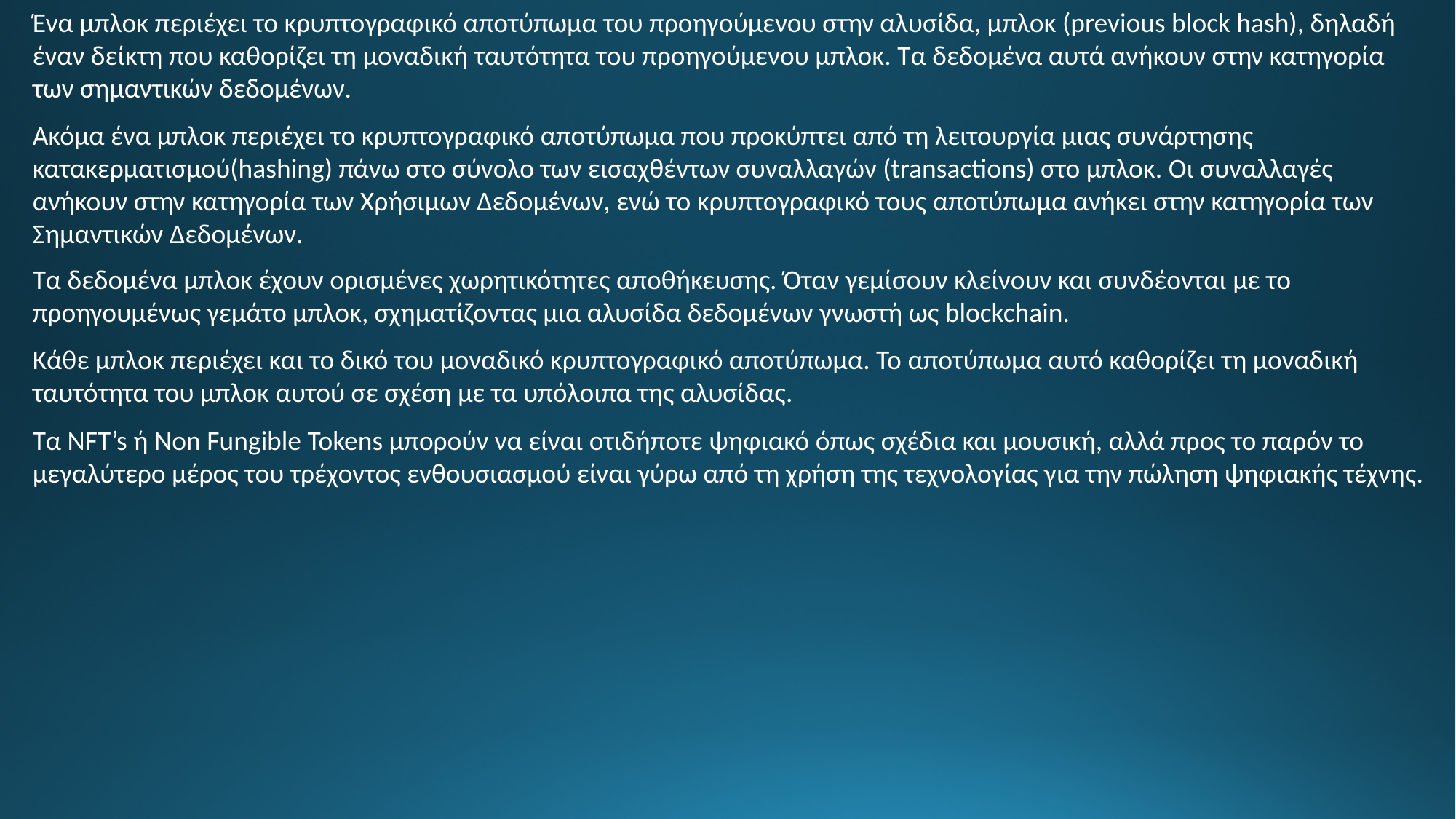

Ένα μπλοκ περιέχει το κρυπτογραφικό αποτύπωμα του προηγούμενου στην αλυσίδα, μπλοκ (previous block hash), δηλαδή έναν δείκτη που καθορίζει τη μοναδική ταυτότητα του προηγούμενου μπλοκ. Τα δεδομένα αυτά ανήκουν στην κατηγορία των σημαντικών δεδομένων.
Ακόμα ένα μπλοκ περιέχει το κρυπτογραφικό αποτύπωμα που προκύπτει από τη λειτουργία μιας συνάρτησης κατακερματισμού(hashing) πάνω στο σύνολο των εισαχθέντων συναλλαγών (transactions) στο μπλοκ. Οι συναλλαγές ανήκουν στην κατηγορία των Χρήσιμων Δεδομένων, ενώ το κρυπτογραφικό τους αποτύπωμα ανήκει στην κατηγορία των Σημαντικών Δεδομένων.
Τα δεδομένα μπλοκ έχουν ορισμένες χωρητικότητες αποθήκευσης. Όταν γεμίσουν κλείνουν και συνδέονται με το προηγουμένως γεμάτο μπλοκ, σχηματίζοντας μια αλυσίδα δεδομένων γνωστή ως blockchain.
Κάθε μπλοκ περιέχει και το δικό του μοναδικό κρυπτογραφικό αποτύπωμα. Το αποτύπωμα αυτό καθορίζει τη μοναδική ταυτότητα του μπλοκ αυτού σε σχέση με τα υπόλοιπα της αλυσίδας.
Τα NFT’s ή Non Fungible Tokens μπορούν να είναι οτιδήποτε ψηφιακό όπως σχέδια και μουσική, αλλά προς το παρόν το μεγαλύτερο μέρος του τρέχοντος ενθουσιασμού είναι γύρω από τη χρήση της τεχνολογίας για την πώληση ψηφιακής τέχνης.